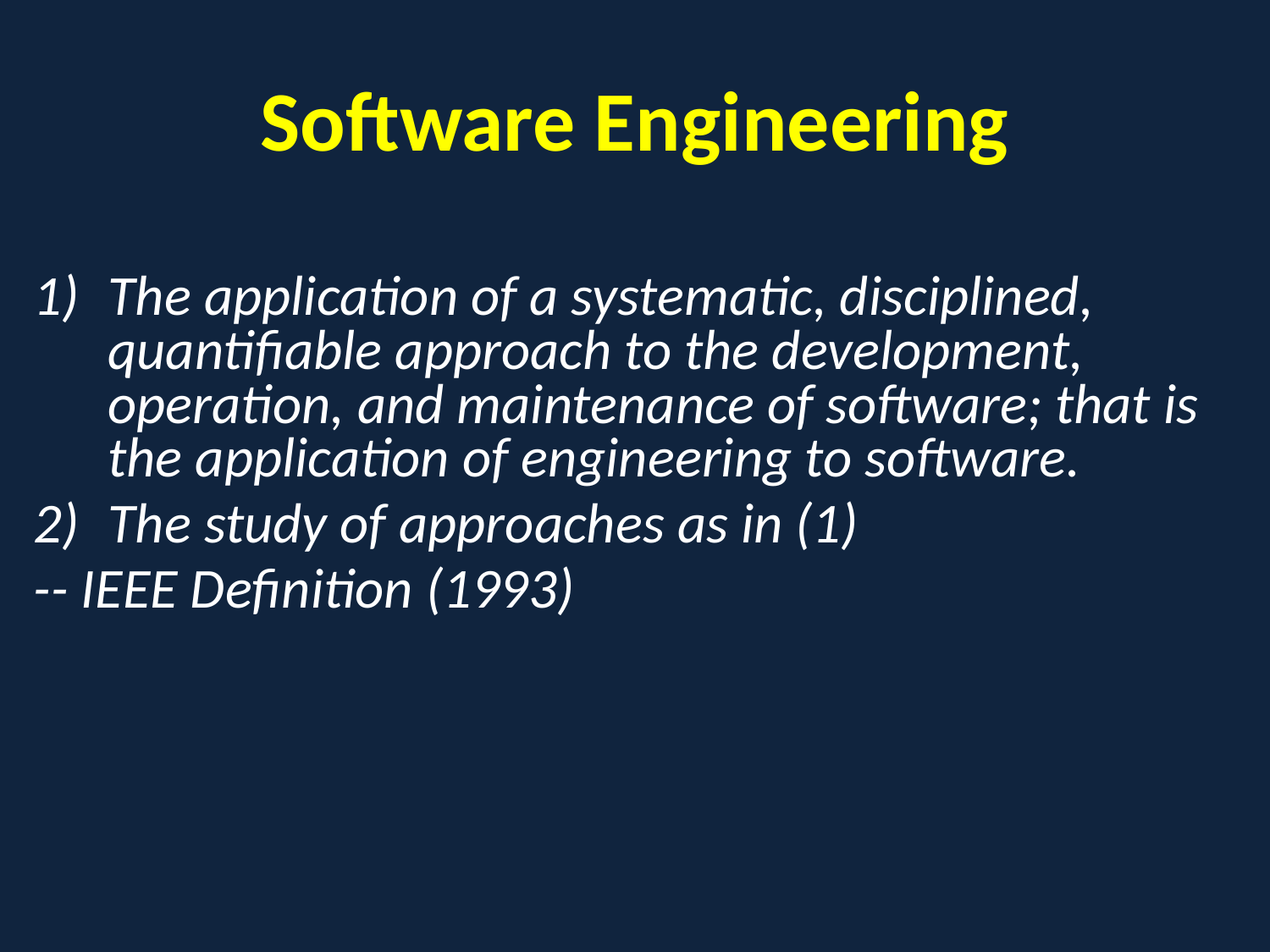

# Software Engineering

The application of a systematic, disciplined, quantifiable approach to the development, operation, and maintenance of software; that is the application of engineering to software.
The study of approaches as in (1)
-- IEEE Definition (1993)